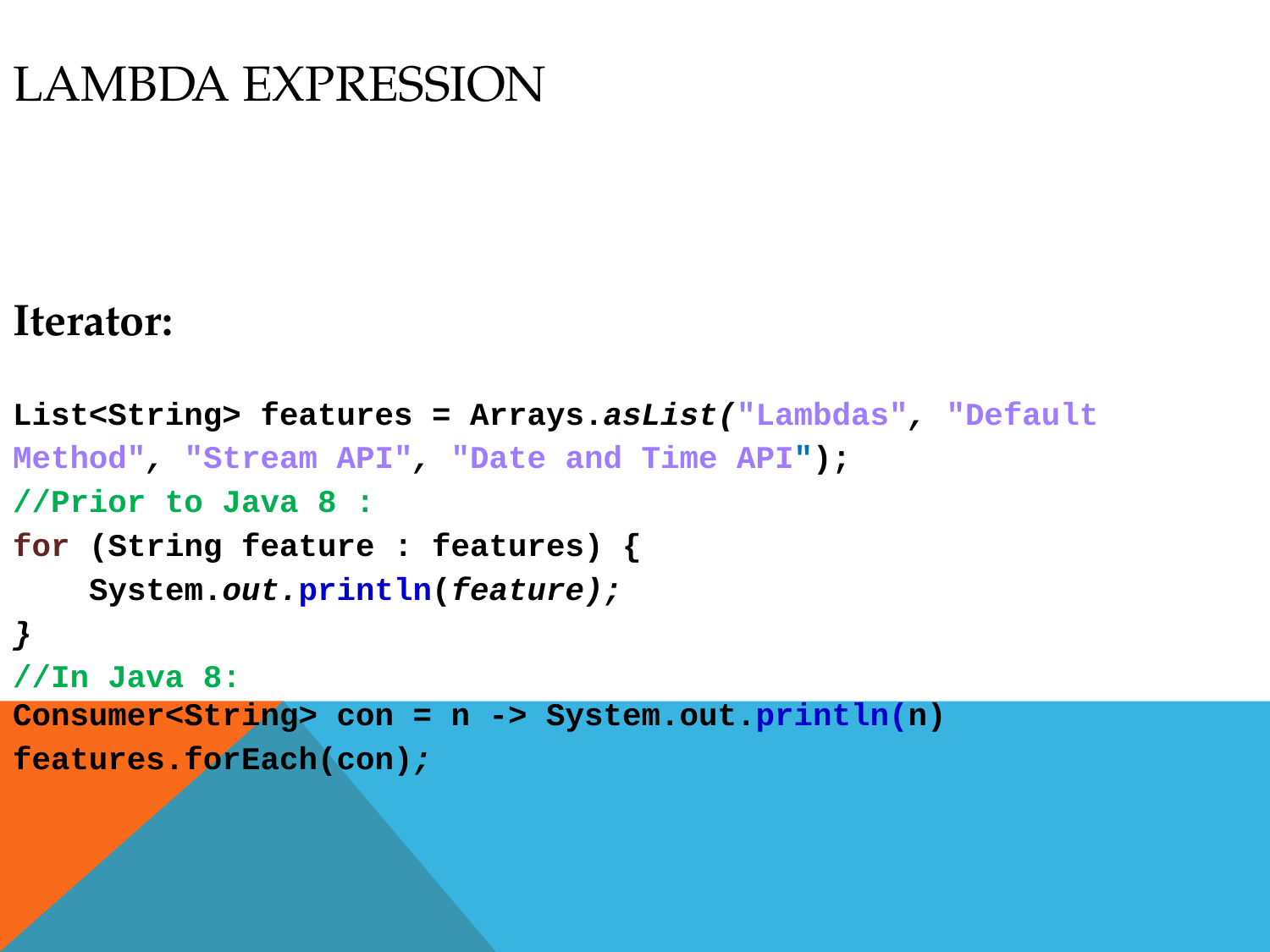

Lambda Expression
Iterator:

List<String> features = Arrays.asList("Lambdas", "Default Method", "Stream API", "Date and Time API");
//Prior to Java 8 :
for (String feature : features) {
    System.out.println(feature);
}
//In Java 8:
Consumer<String> con = n -> System.out.println(n)
features.forEach(con);